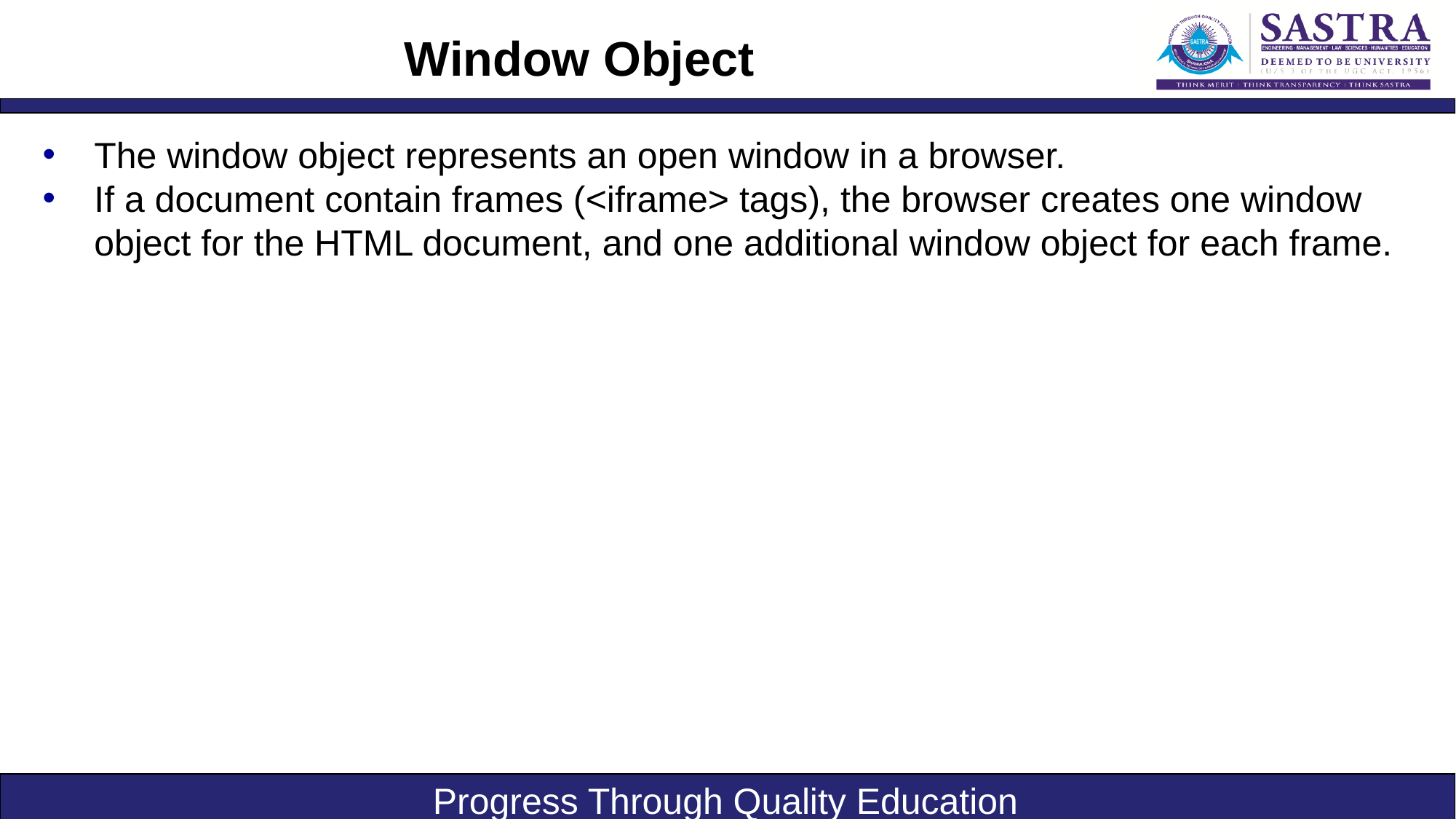

# Window Object
The window object represents an open window in a browser.
If a document contain frames (<iframe> tags), the browser creates one window object for the HTML document, and one additional window object for each frame.